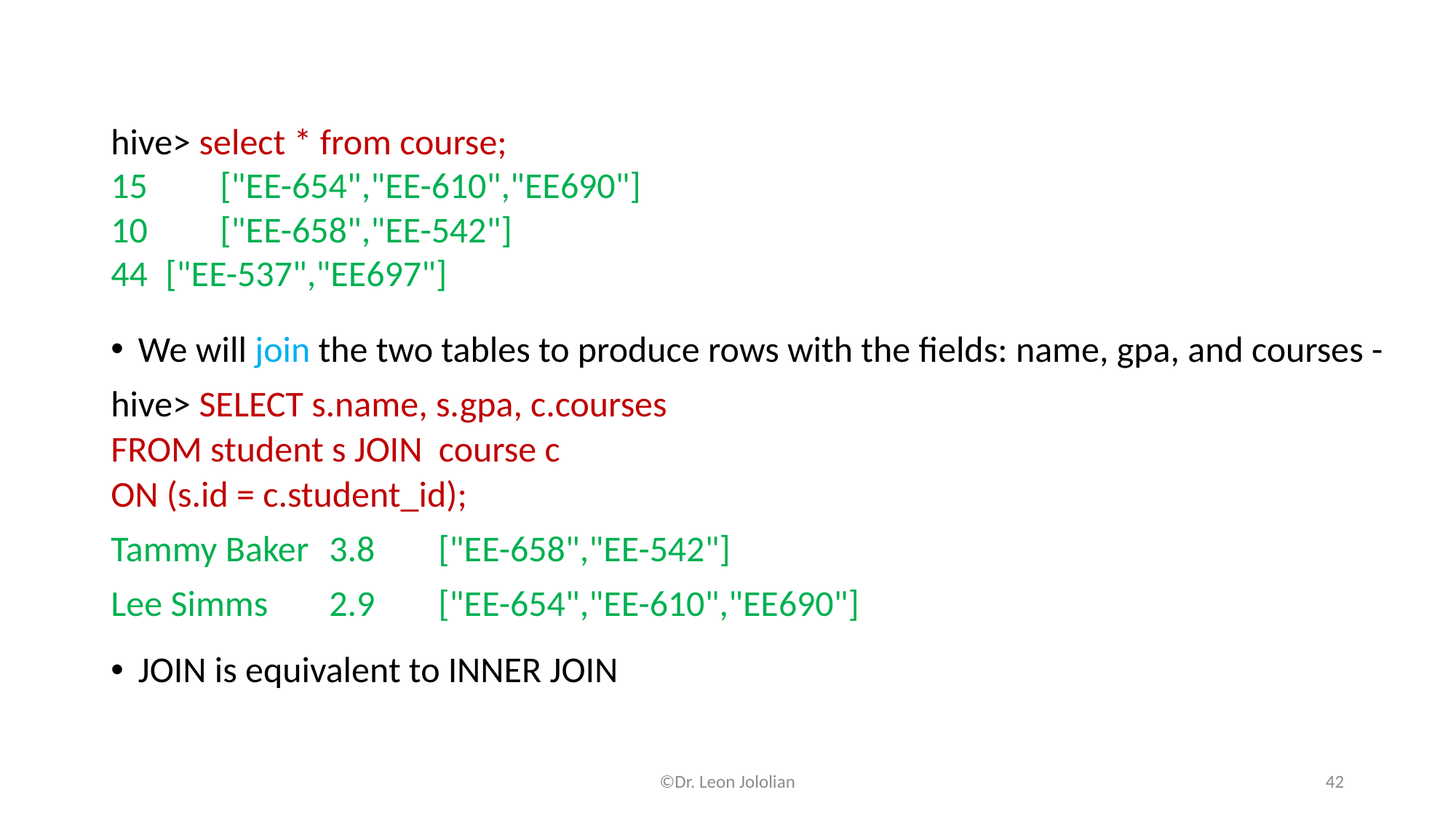

hive> select * from course;
15	["EE-654","EE-610","EE690"]
10	["EE-658","EE-542"]
["EE-537","EE697"]
We will join the two tables to produce rows with the fields: name, gpa, and courses -
hive> SELECT s.name, s.gpa, c.courses
FROM student s JOIN  course c
ON (s.id = c.student_id);
Tammy Baker	3.8	["EE-658","EE-542"]
Lee Simms	2.9	["EE-654","EE-610","EE690"]
JOIN is equivalent to INNER JOIN
©Dr. Leon Jololian
42